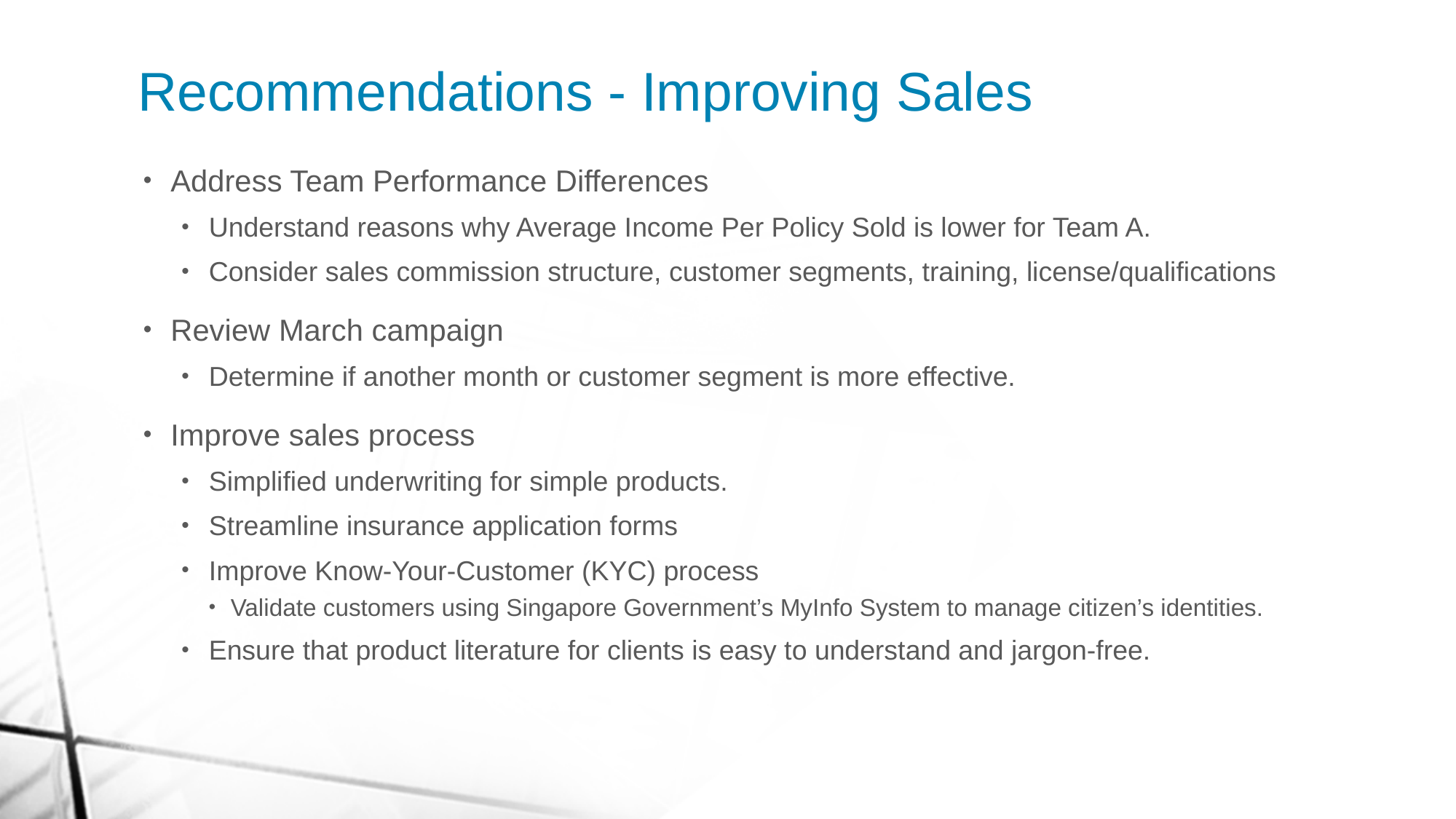

Recommendations - Improving Sales
Address Team Performance Differences
Understand reasons why Average Income Per Policy Sold is lower for Team A.
Consider sales commission structure, customer segments, training, license/qualifications
Review March campaign
Determine if another month or customer segment is more effective.
Improve sales process
Simplified underwriting for simple products.
Streamline insurance application forms
Improve Know-Your-Customer (KYC) process
Validate customers using Singapore Government’s MyInfo System to manage citizen’s identities.
Ensure that product literature for clients is easy to understand and jargon-free.